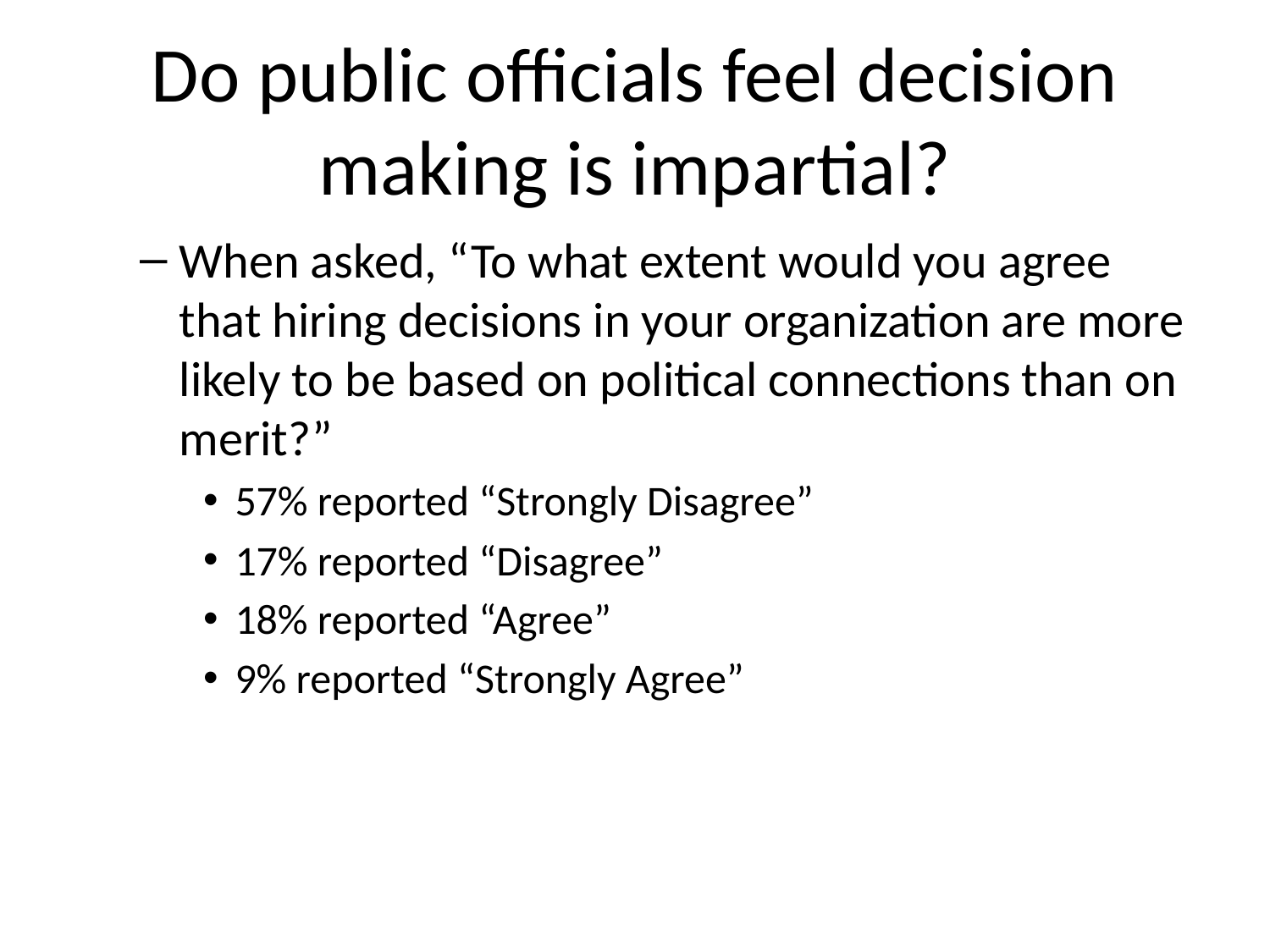

# Do public officials feel decision making is impartial?
When asked, “To what extent would you agree that hiring decisions in your organization are more likely to be based on political connections than on merit?”
57% reported “Strongly Disagree”
17% reported “Disagree”
18% reported “Agree”
9% reported “Strongly Agree”